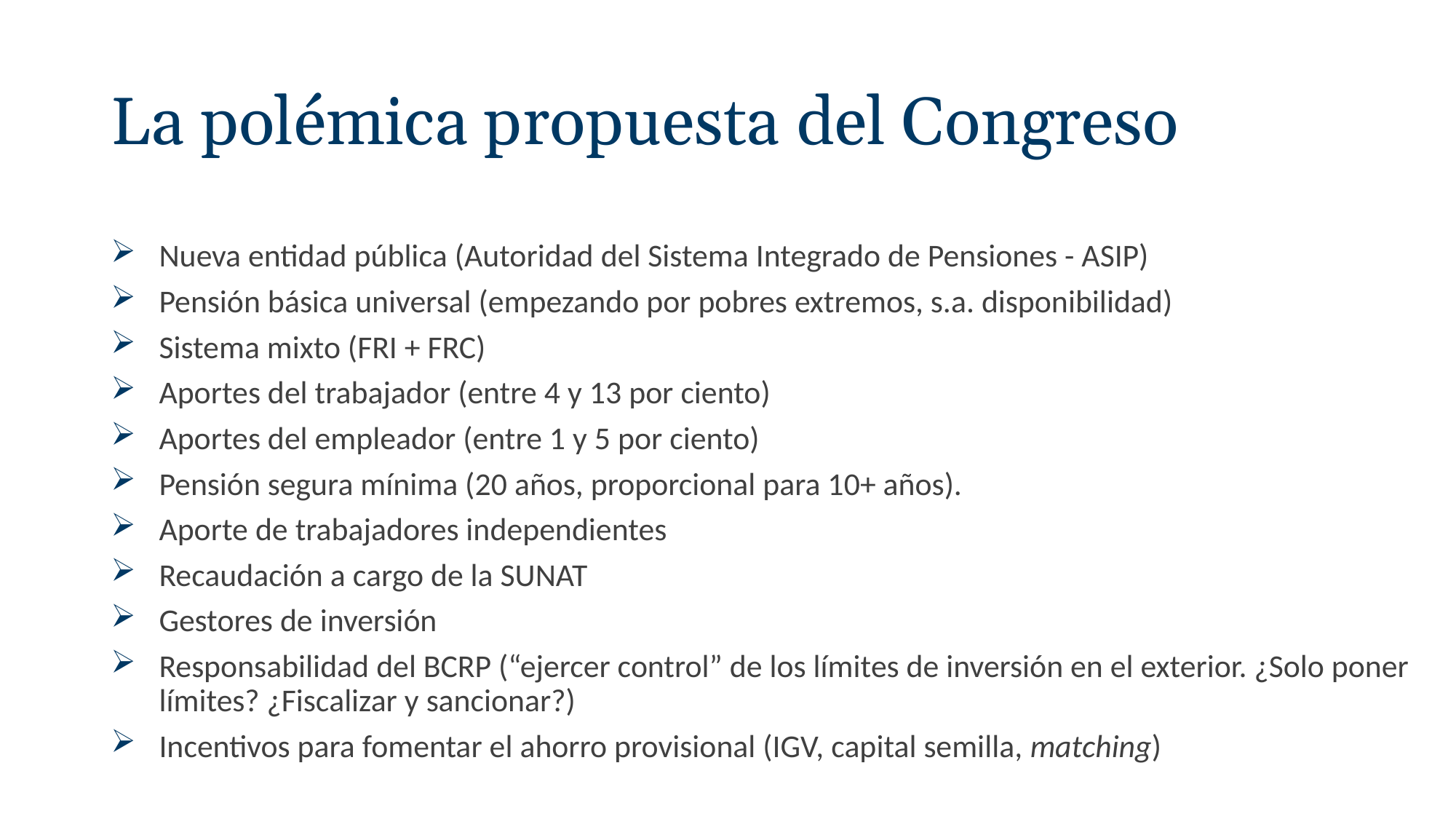

# La polémica propuesta del Congreso
Nueva entidad pública (Autoridad del Sistema Integrado de Pensiones - ASIP)
Pensión básica universal (empezando por pobres extremos, s.a. disponibilidad)
Sistema mixto (FRI + FRC)
Aportes del trabajador (entre 4 y 13 por ciento)
Aportes del empleador (entre 1 y 5 por ciento)
Pensión segura mínima (20 años, proporcional para 10+ años).
Aporte de trabajadores independientes
Recaudación a cargo de la SUNAT
Gestores de inversión
Responsabilidad del BCRP (“ejercer control” de los límites de inversión en el exterior. ¿Solo poner límites? ¿Fiscalizar y sancionar?)
Incentivos para fomentar el ahorro provisional (IGV, capital semilla, matching)